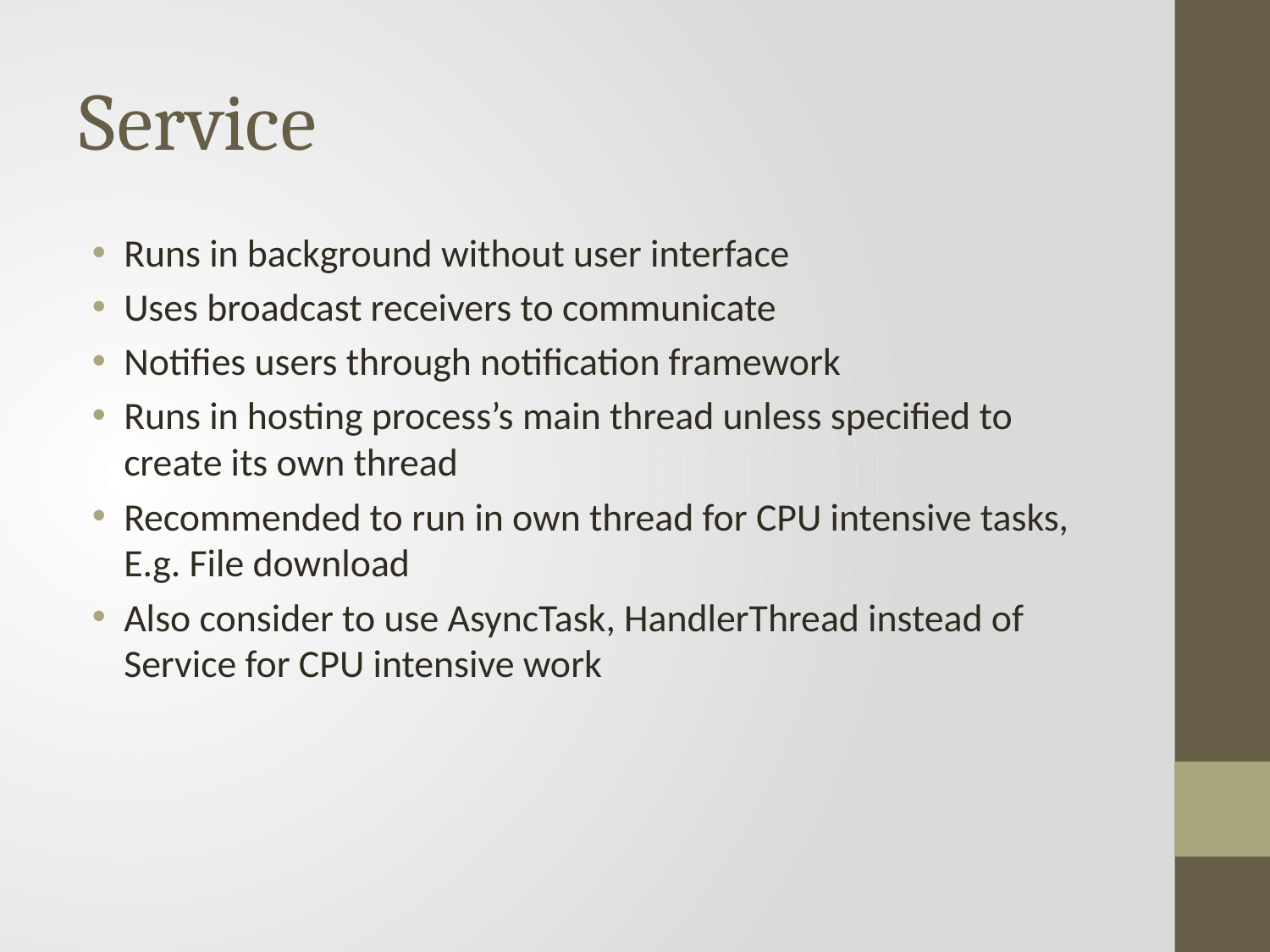

# Service
Runs in background without user interface
Uses broadcast receivers to communicate
Notifies users through notification framework
Runs in hosting process’s main thread unless specified to create its own thread
Recommended to run in own thread for CPU intensive tasks, E.g. File download
Also consider to use AsyncTask, HandlerThread instead of Service for CPU intensive work